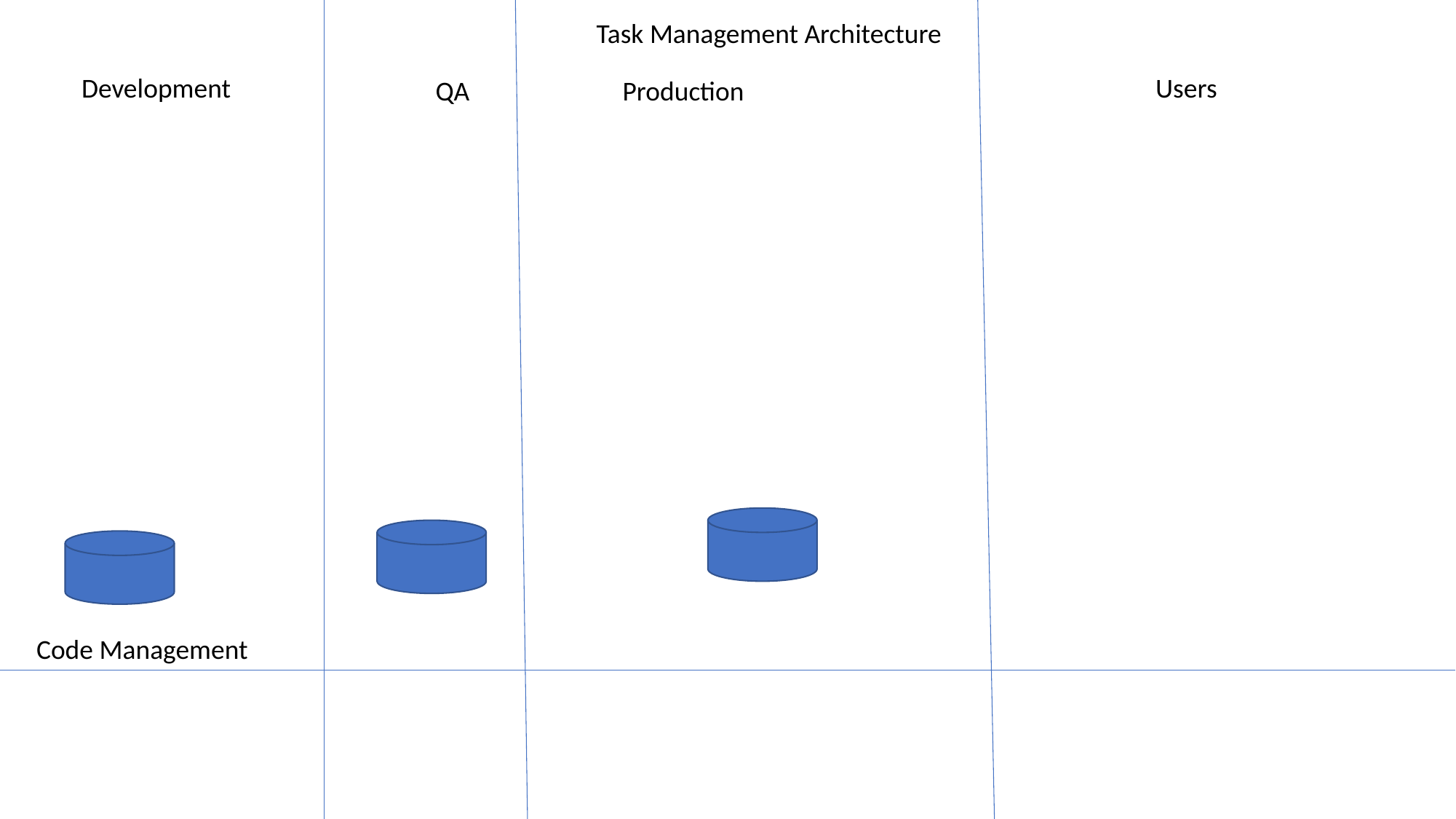

Task Management Architecture
Development
Users
QA
Production

Code Management